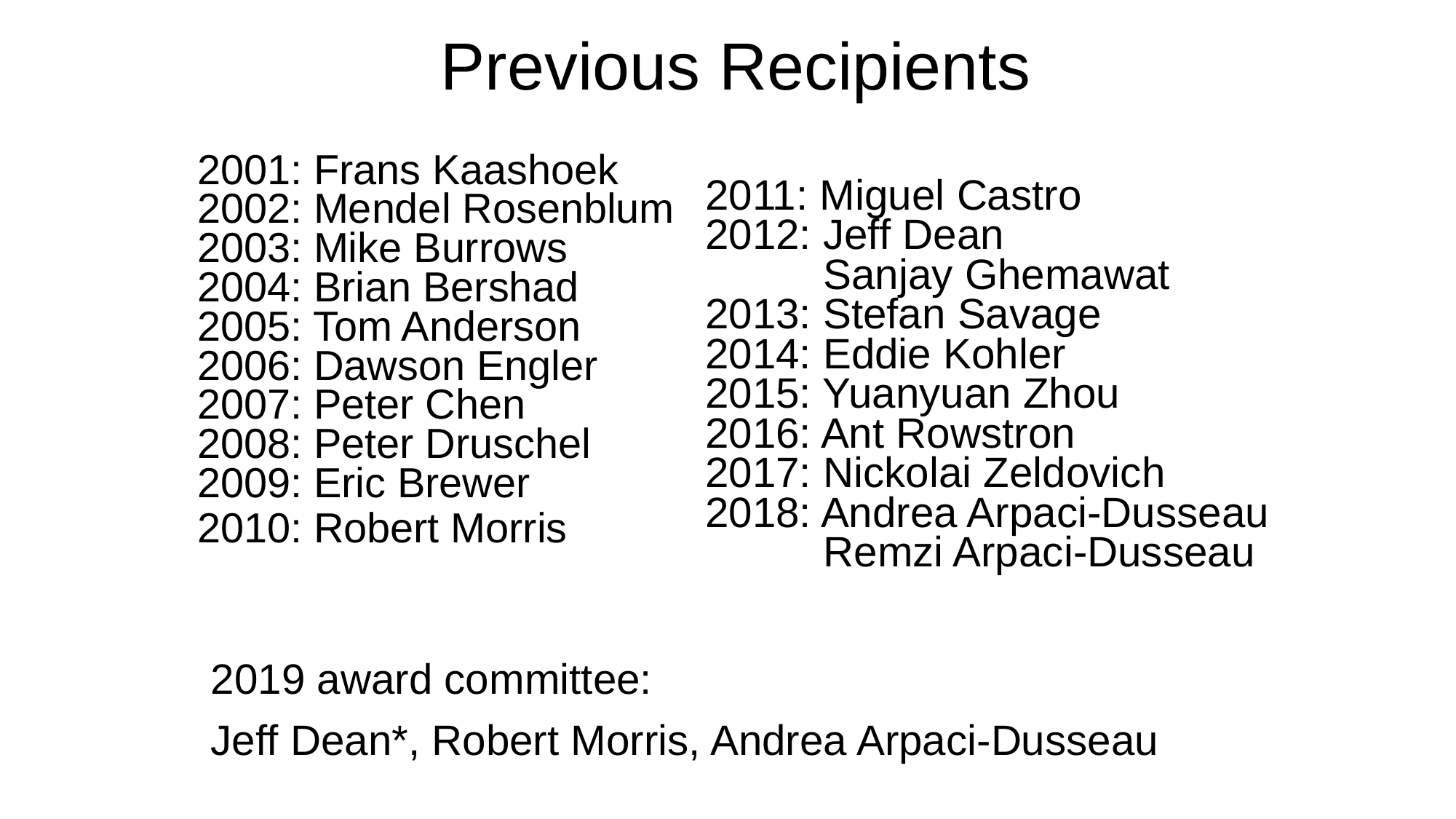

Previous Recipients

2011: Miguel Castro
2012: Jeff Dean
          Sanjay Ghemawat
2013: Stefan Savage
2014: Eddie Kohler
2015: Yuanyuan Zhou
2016: Ant Rowstron
2017: Nickolai Zeldovich
2018: Andrea Arpaci-Dusseau
          Remzi Arpaci-Dusseau

2001: Frans Kaashoek
2002: Mendel Rosenblum
2003: Mike Burrows
2004: Brian Bershad
2005: Tom Anderson
2006: Dawson Engler
2007: Peter Chen
2008: Peter Druschel
2009: Eric Brewer
2010: Robert Morris

2019 award committee:

Jeff Dean*, Robert Morris, Andrea Arpaci-Dusseau